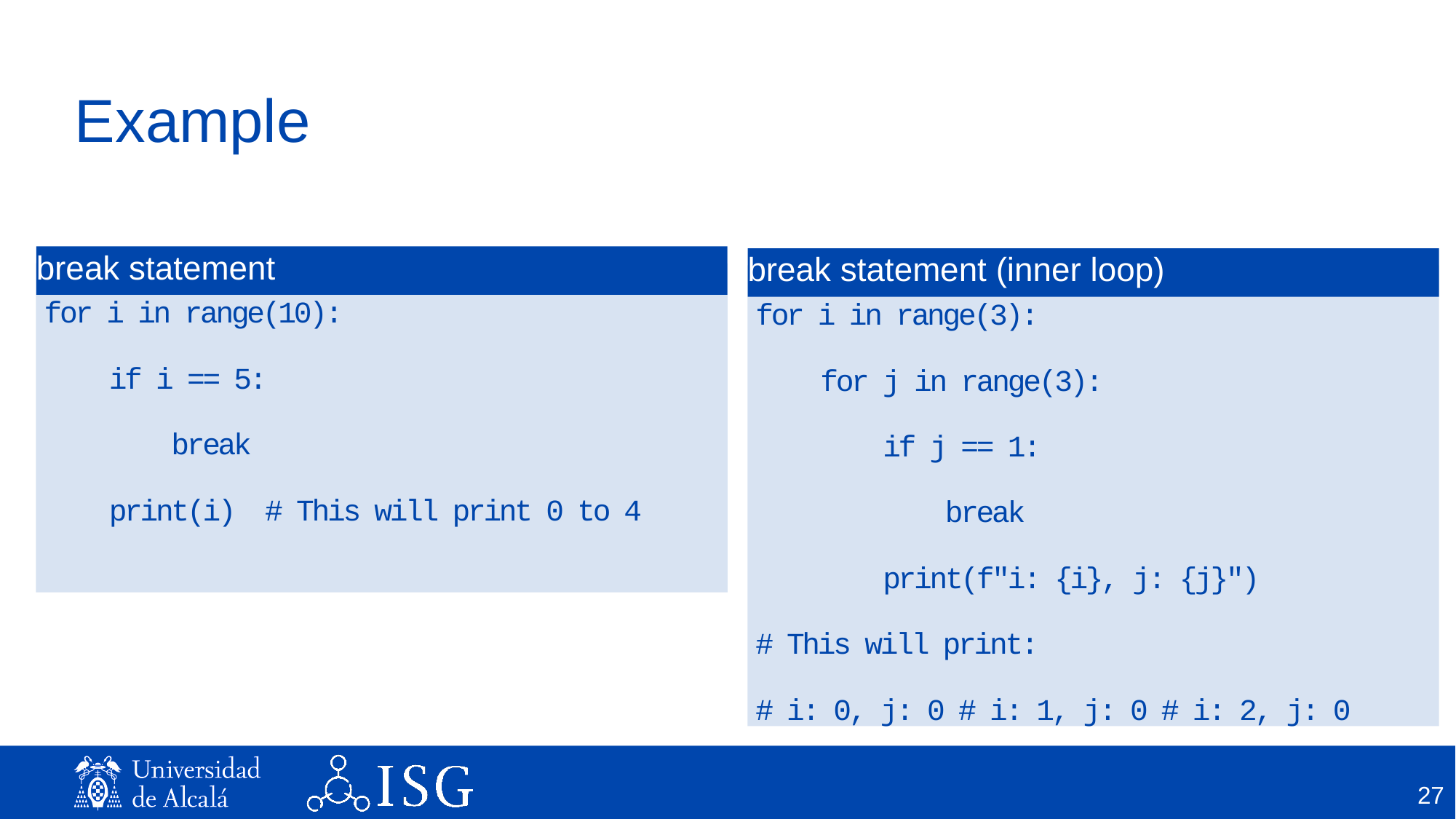

# Example
break statement
for i in range(10):
    if i == 5:
        break
    print(i)  # This will print 0 to 4

break statement (inner loop)
for i in range(3):
    for j in range(3):
        if j == 1:
            break
        print(f"i: {i}, j: {j}")
# This will print:
# i: 0, j: 0 # i: 1, j: 0 # i: 2, j: 0